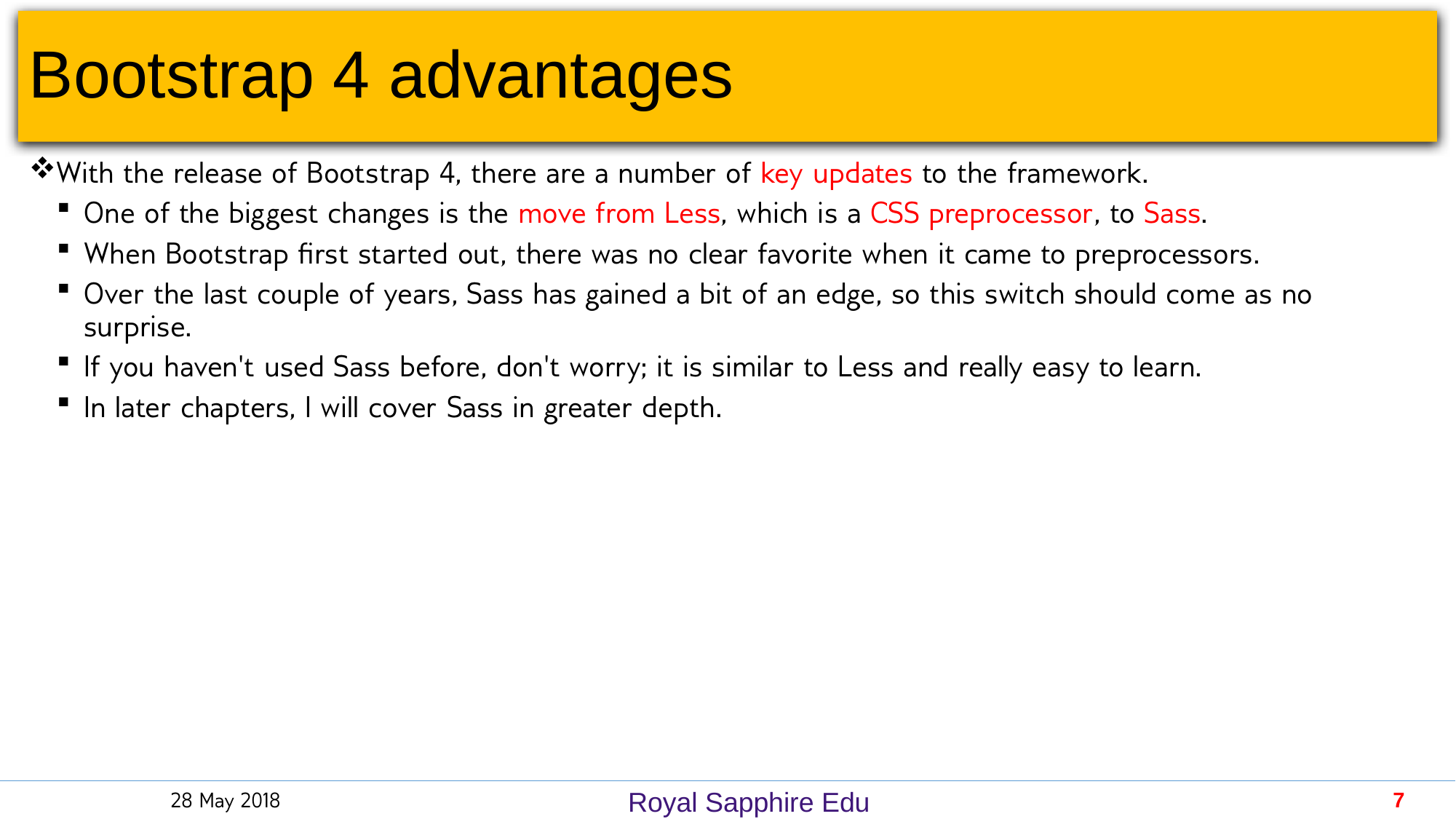

# Bootstrap 4 advantages
With the release of Bootstrap 4, there are a number of key updates to the framework.
One of the biggest changes is the move from Less, which is a CSS preprocessor, to Sass.
When Bootstrap first started out, there was no clear favorite when it came to preprocessors.
Over the last couple of years, Sass has gained a bit of an edge, so this switch should come as no surprise.
If you haven't used Sass before, don't worry; it is similar to Less and really easy to learn.
In later chapters, I will cover Sass in greater depth.
28 May 2018
7